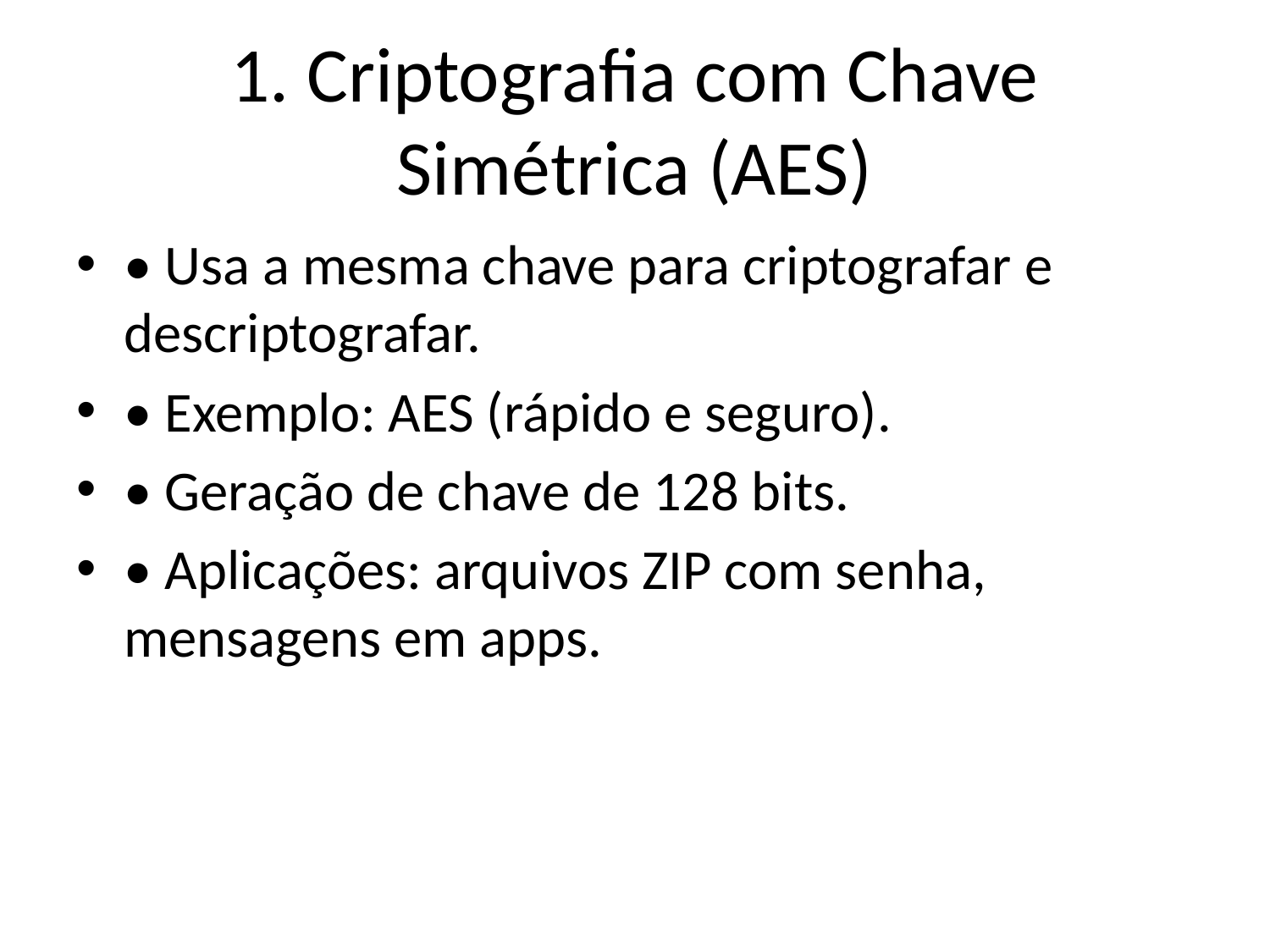

# 1. Criptografia com Chave Simétrica (AES)
• Usa a mesma chave para criptografar e descriptografar.
• Exemplo: AES (rápido e seguro).
• Geração de chave de 128 bits.
• Aplicações: arquivos ZIP com senha, mensagens em apps.